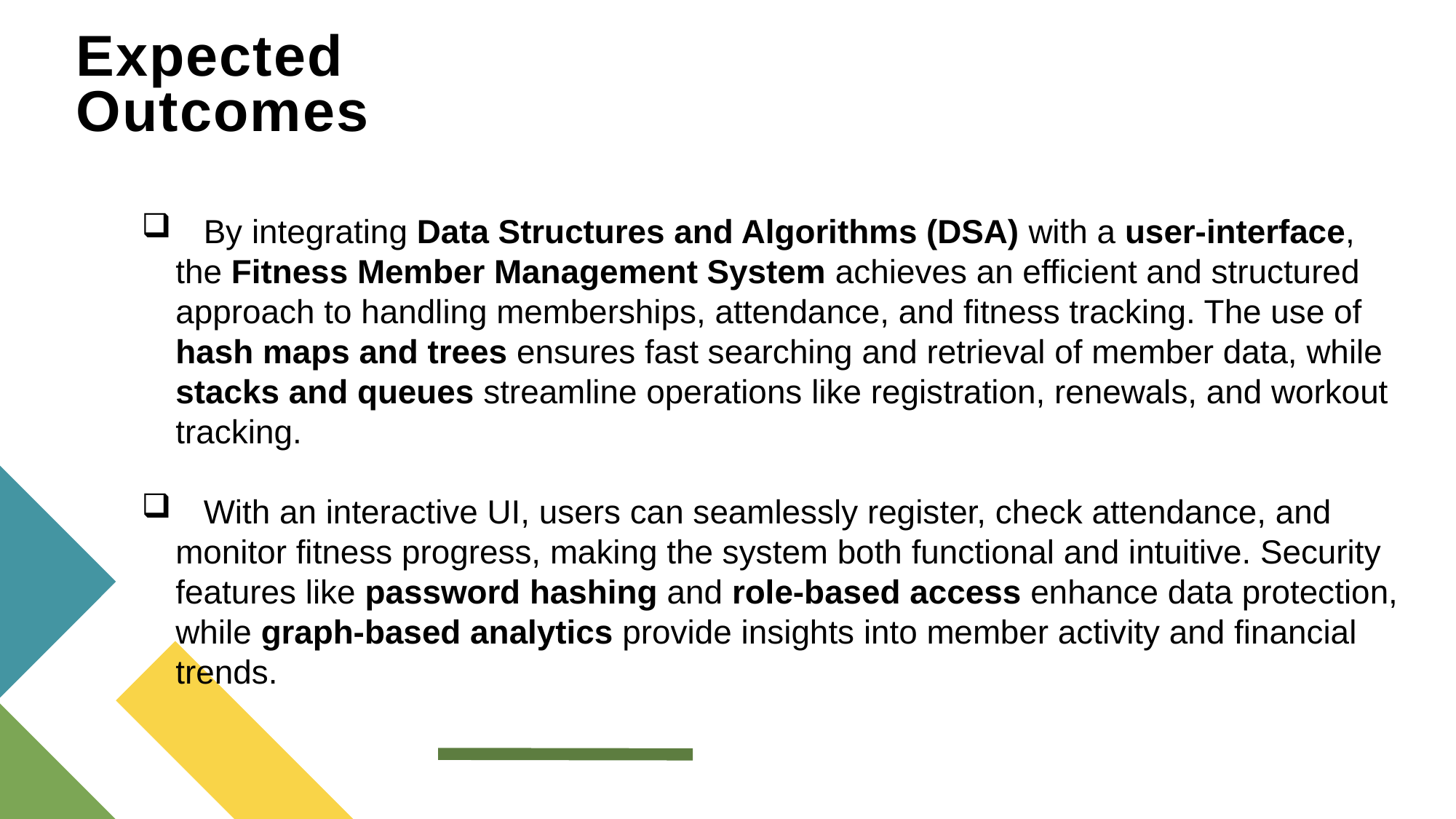

# Expected Outcomes
   By integrating Data Structures and Algorithms (DSA) with a user-interface, the Fitness Member Management System achieves an efficient and structured approach to handling memberships, attendance, and fitness tracking. The use of hash maps and trees ensures fast searching and retrieval of member data, while stacks and queues streamline operations like registration, renewals, and workout tracking.

   With an interactive UI, users can seamlessly register, check attendance, and monitor fitness progress, making the system both functional and intuitive. Security features like password hashing and role-based access enhance data protection, while graph-based analytics provide insights into member activity and financial trends.